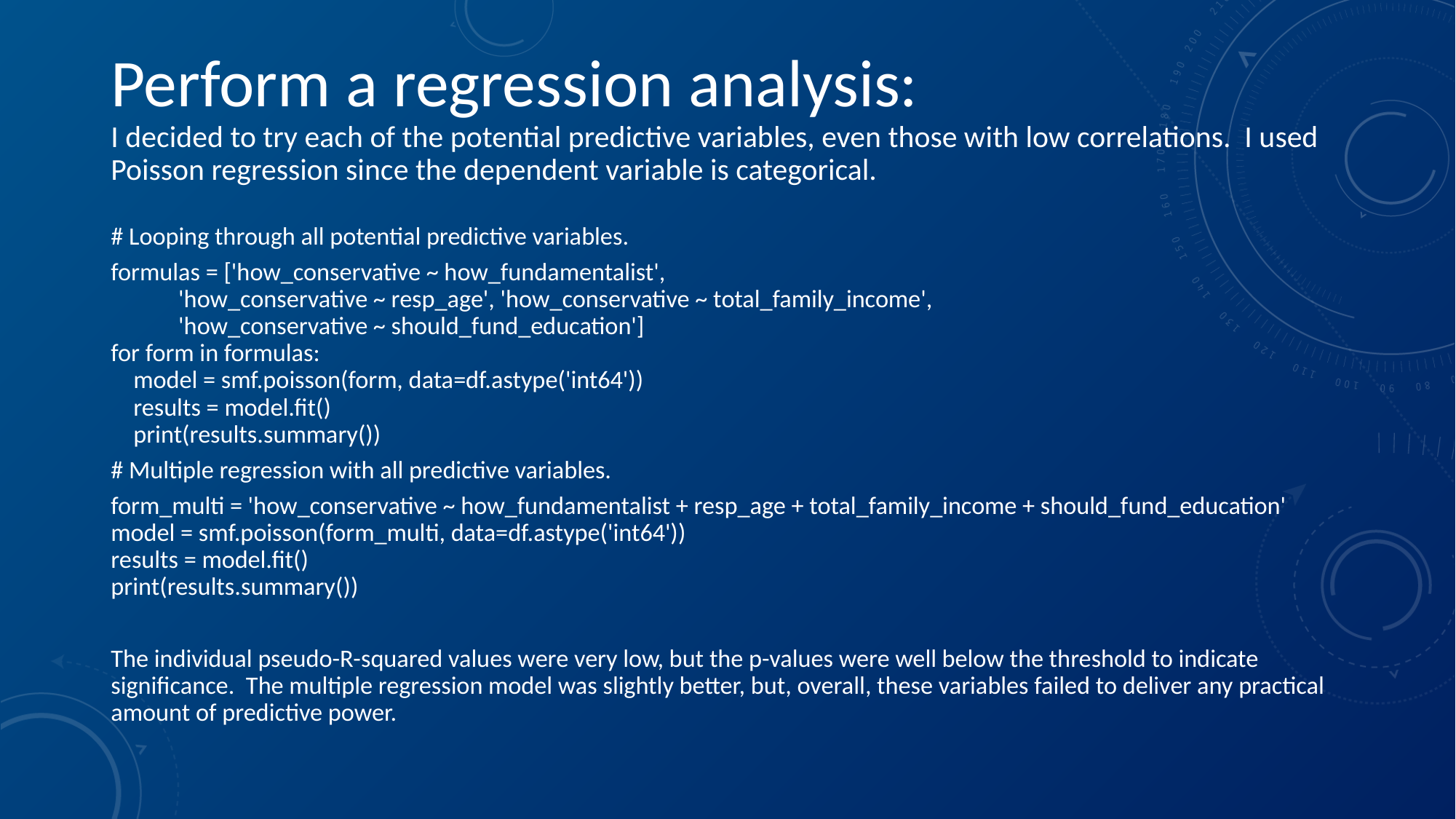

# Perform a regression analysis: I decided to try each of the potential predictive variables, even those with low correlations.  I used Poisson regression since the dependent variable is categorical.
# Looping through all potential predictive variables.
formulas = ['how_conservative ~ how_fundamentalist',
            'how_conservative ~ resp_age', 'how_conservative ~ total_family_income',
            'how_conservative ~ should_fund_education']
for form in formulas:
    model = smf.poisson(form, data=df.astype('int64'))
    results = model.fit()
    print(results.summary())
# Multiple regression with all predictive variables.
form_multi = 'how_conservative ~ how_fundamentalist + resp_age + total_family_income + should_fund_education'
model = smf.poisson(form_multi, data=df.astype('int64'))
results = model.fit()
print(results.summary())

The individual pseudo-R-squared values were very low, but the p-values were well below the threshold to indicate significance.  The multiple regression model was slightly better, but, overall, these variables failed to deliver any practical amount of predictive power.